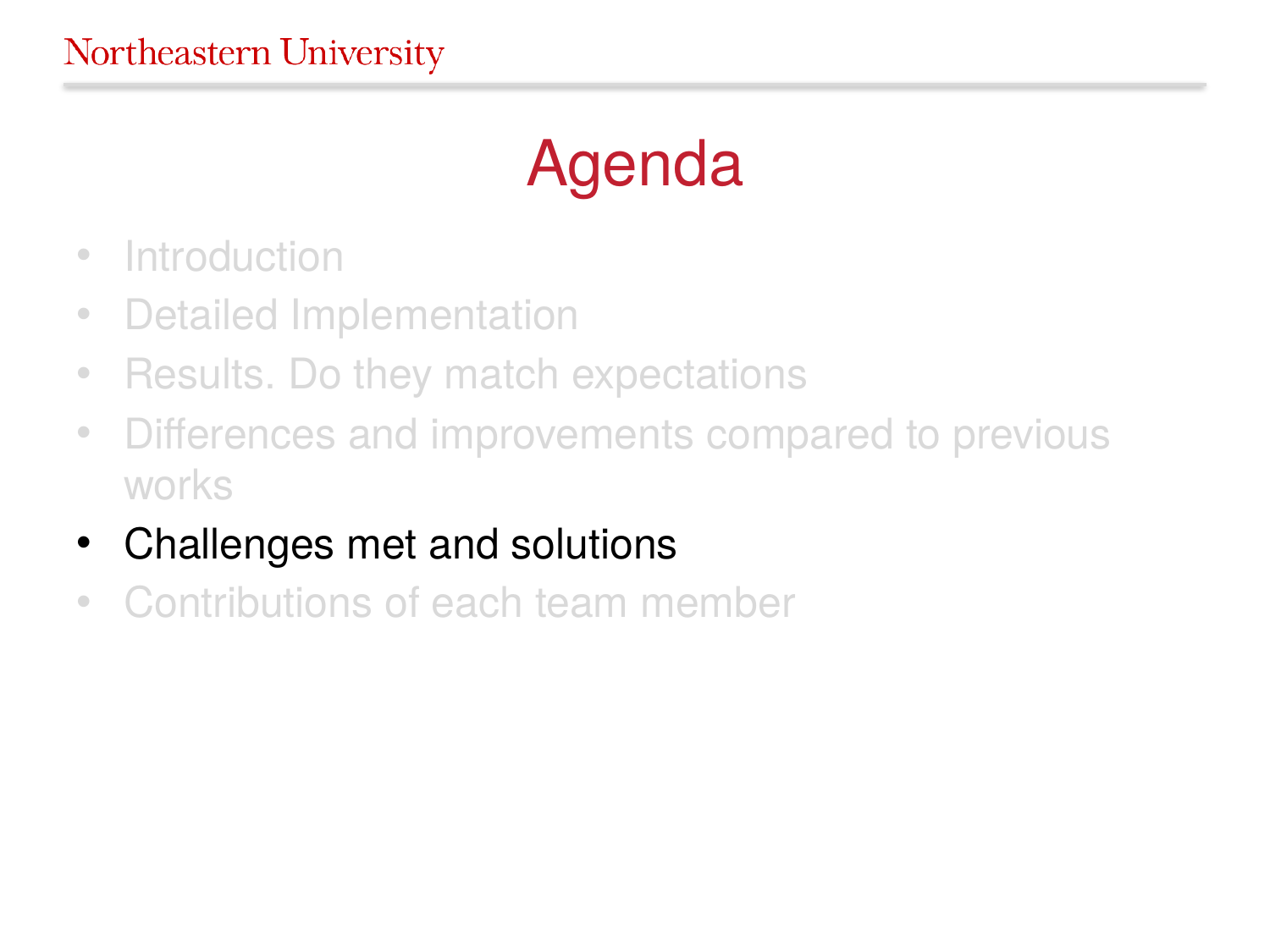

# Agenda
Introduction
Detailed Implementation
Results. Do they match expectations
Differences and improvements compared to previous works
Challenges met and solutions
Contributions of each team member